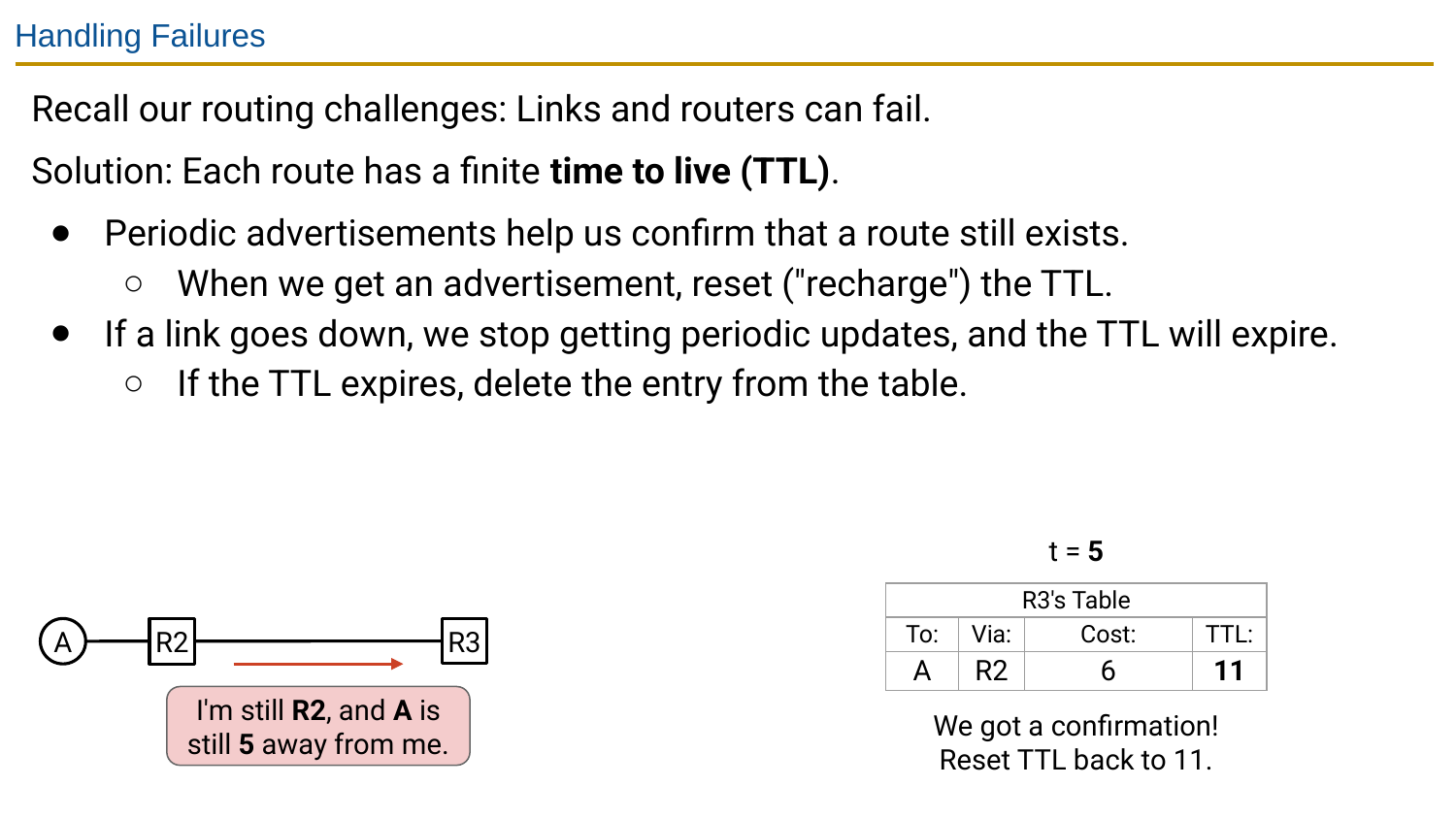

# Handling Failures
Recall our routing challenges: Links and routers can fail.
Solution: Each route has a finite time to live (TTL).
Periodic advertisements help us confirm that a route still exists.
When we get an advertisement, reset ("recharge") the TTL.
If a link goes down, we stop getting periodic updates, and the TTL will expire.
If the TTL expires, delete the entry from the table.
t = 5
| R3's Table |  |  |  |
| --- | --- | --- | --- |
| To: | Via: | Cost: | TTL: |
| A | R2 | 6 | 11 |
R3
A
R2
I'm still R2, and A is still 5 away from me.
We got a confirmation!
Reset TTL back to 11.